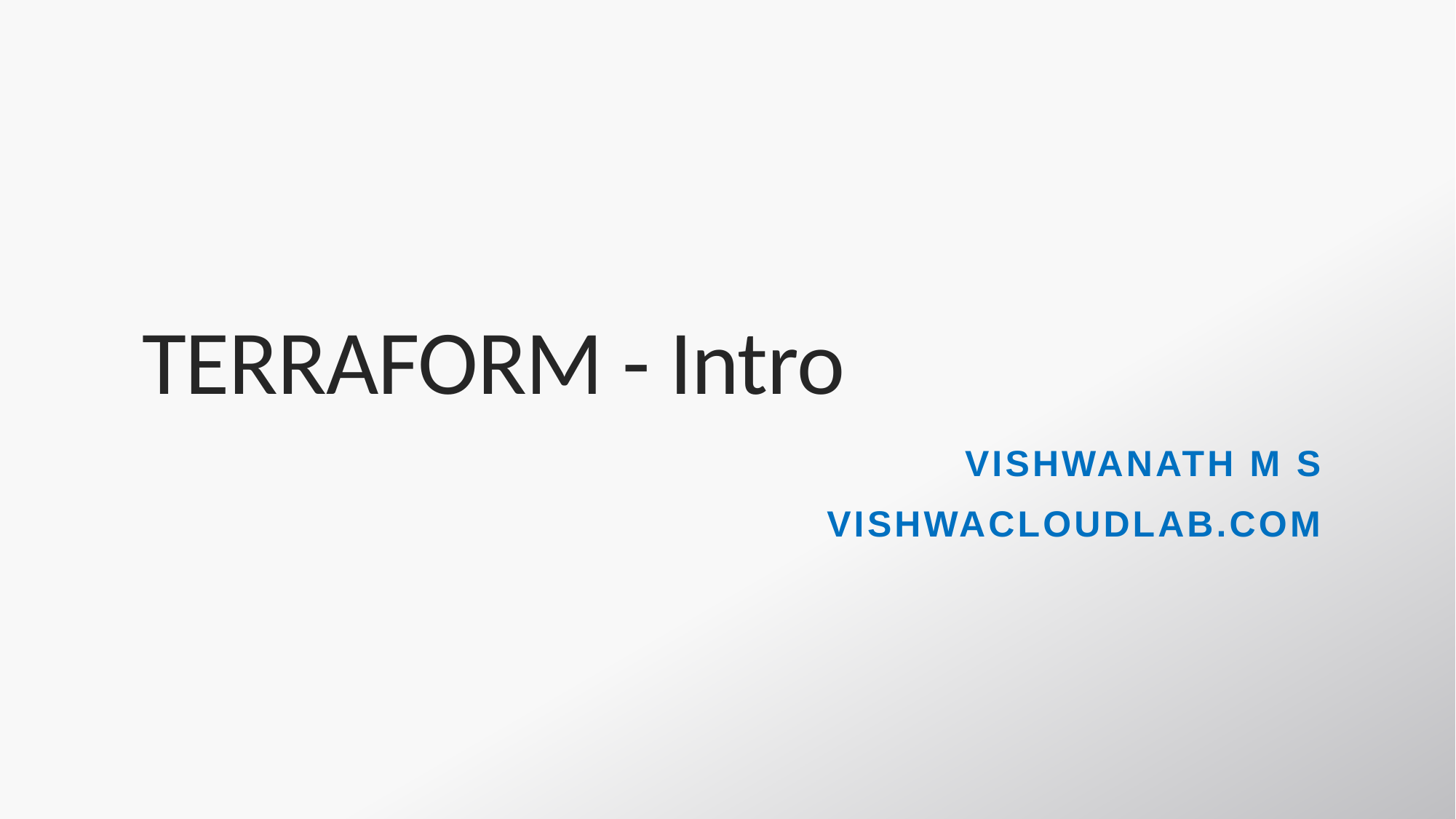

# TERRAFORM - Intro
VishwanaTH m s
VISHWACLOUDLAB.COM